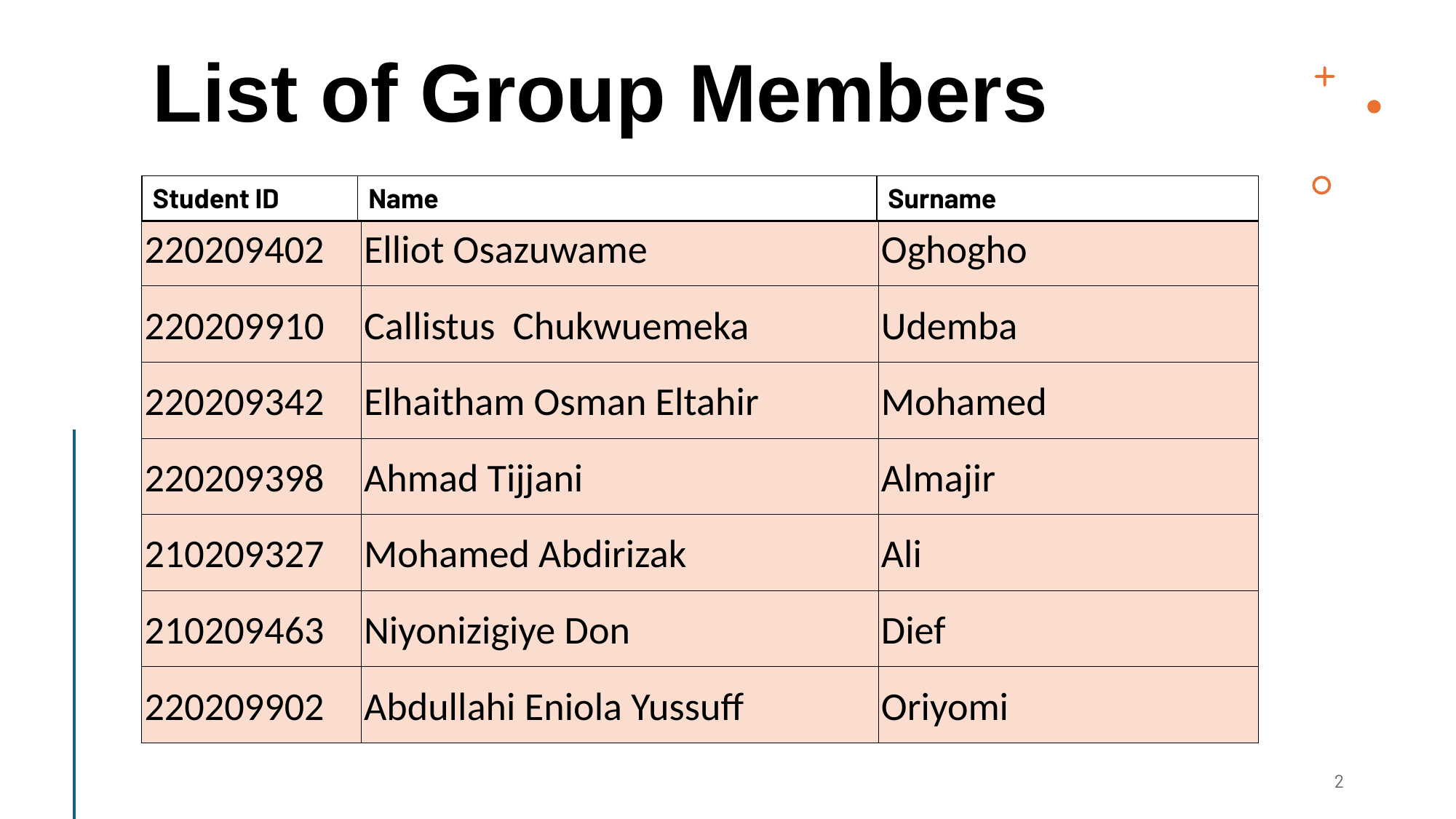

# List of Group Members

| Student ID | Name | Surname |
| --- | --- | --- |
| 220209402 | Elliot Osazuwame | Oghogho |
| --- | --- | --- |
| 220209910 | Callistus Chukwuemeka | Udemba |
| 220209342 | Elhaitham Osman Eltahir | Mohamed |
| 220209398 | Ahmad Tijjani | Almajir |
| 210209327 | Mohamed Abdirizak | Ali |
| 210209463 | Niyonizigiye Don | Dief |
| 220209902 | Abdullahi Eniola Yussuff | Oriyomi |
2